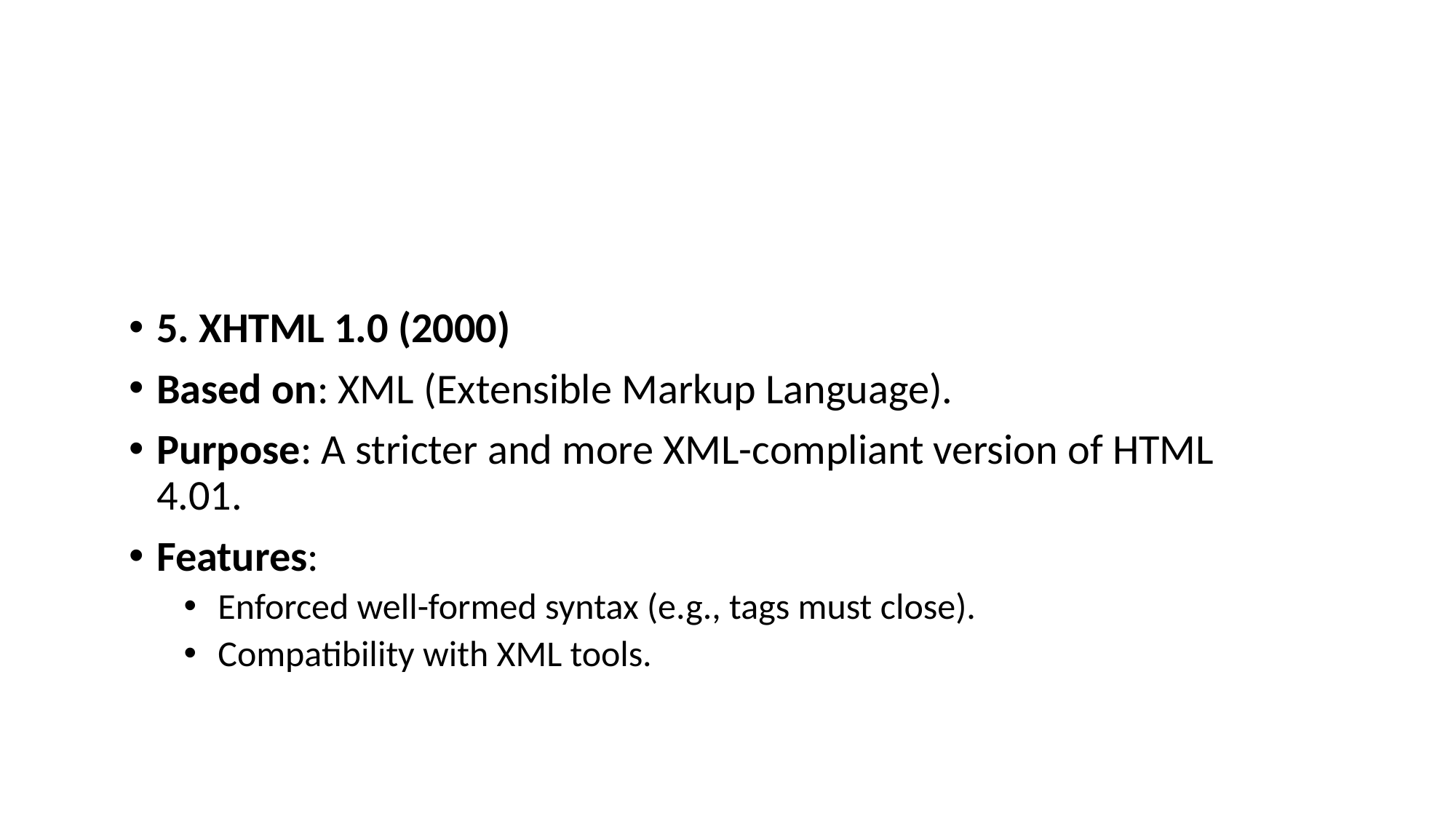

#
5. XHTML 1.0 (2000)
Based on: XML (Extensible Markup Language).
Purpose: A stricter and more XML-compliant version of HTML 4.01.
Features:
Enforced well-formed syntax (e.g., tags must close).
Compatibility with XML tools.